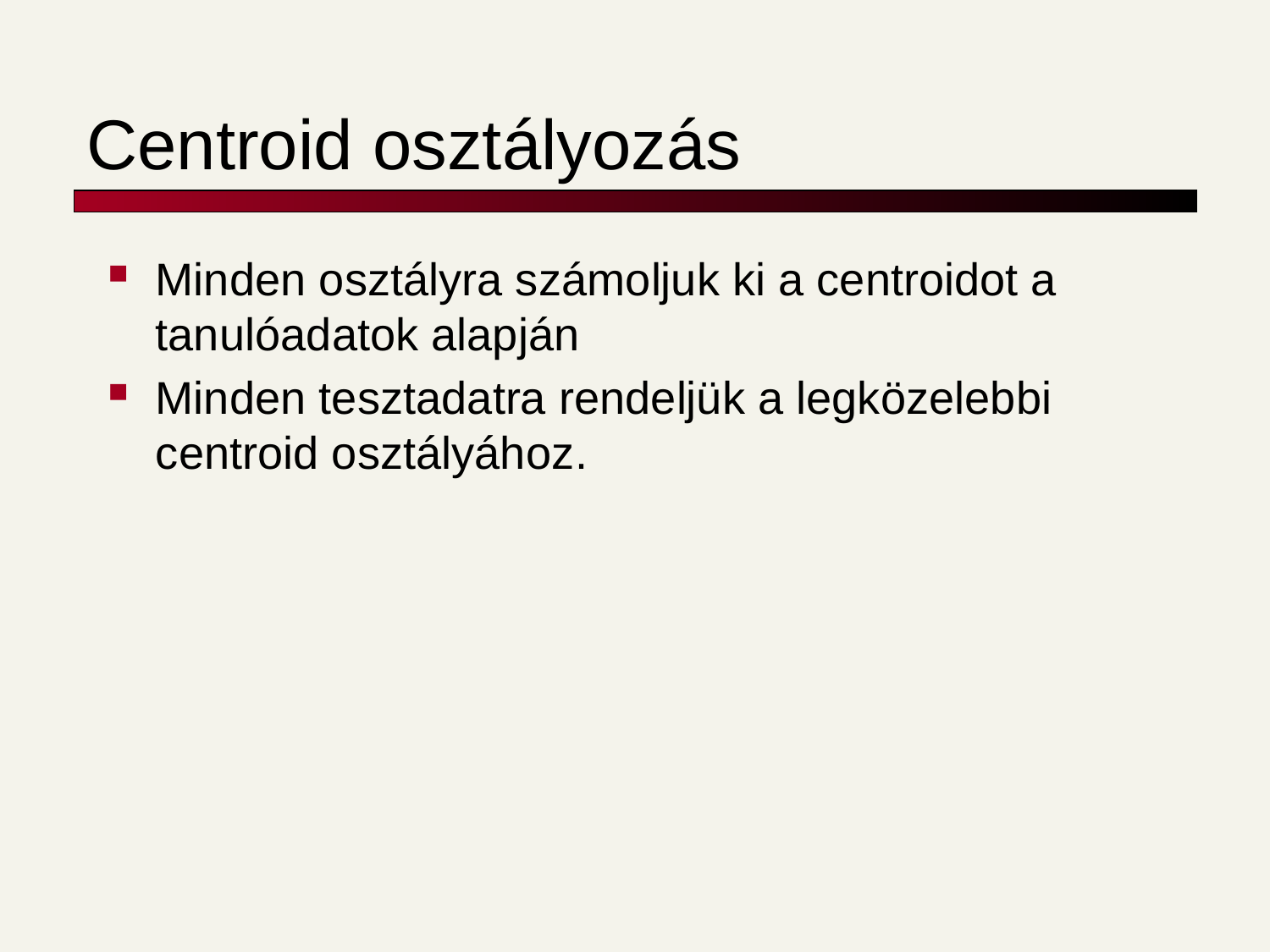

# Centroid osztályozás
Minden osztályra számoljuk ki a centroidot a tanulóadatok alapján
Minden tesztadatra rendeljük a legközelebbi centroid osztályához.